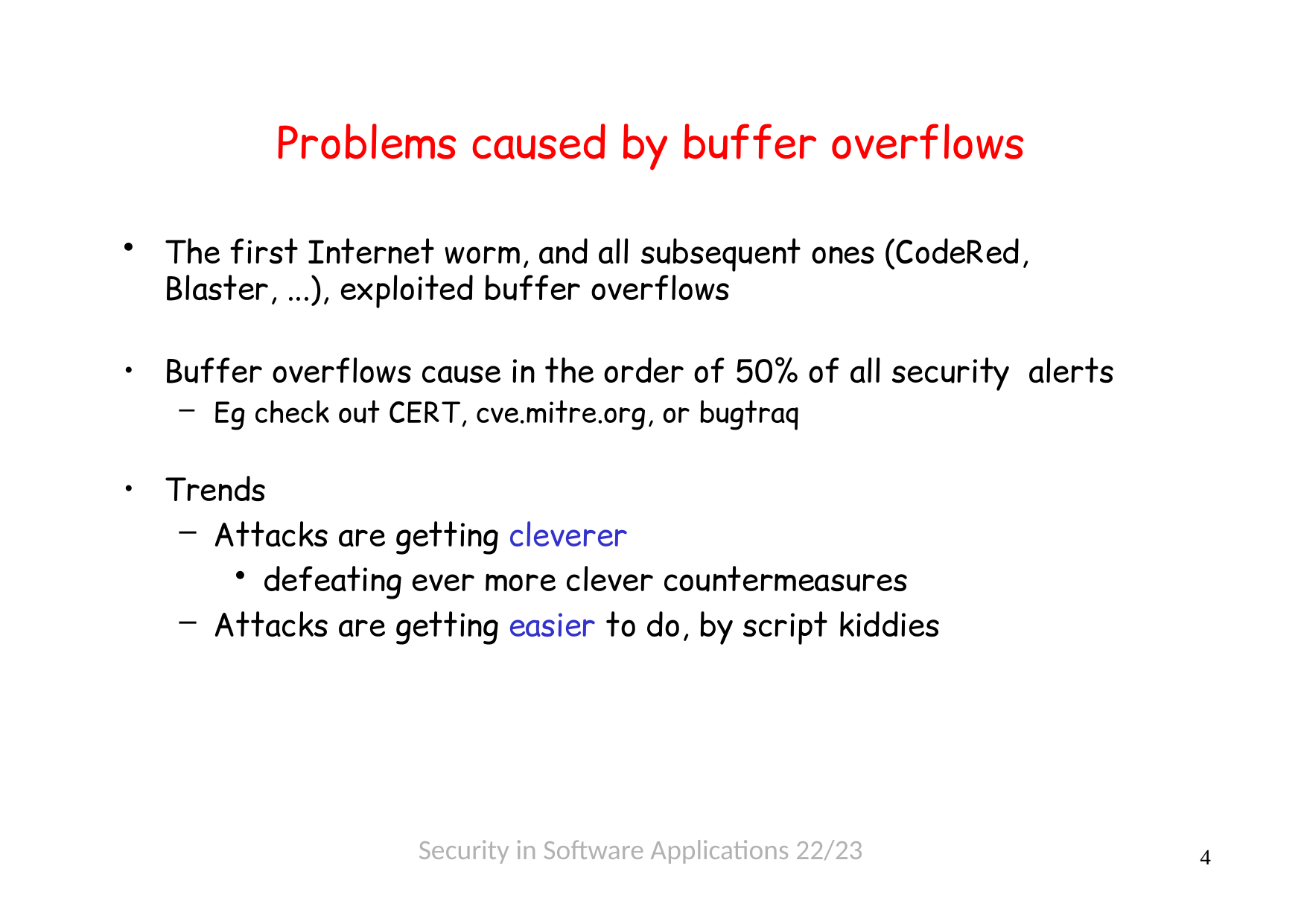

# Problems caused by buffer overflows
The first Internet worm, and all subsequent ones (CodeRed,  Blaster, ...), exploited buffer overflows

Buffer overflows cause in the order of 50% of all security  alerts
Eg check out CERT, cve.mitre.org, or bugtraq

Trends
Attacks are getting cleverer
defeating ever more clever countermeasures
Attacks are getting easier to do, by script kiddies
Security in Software Applications 22/23
4